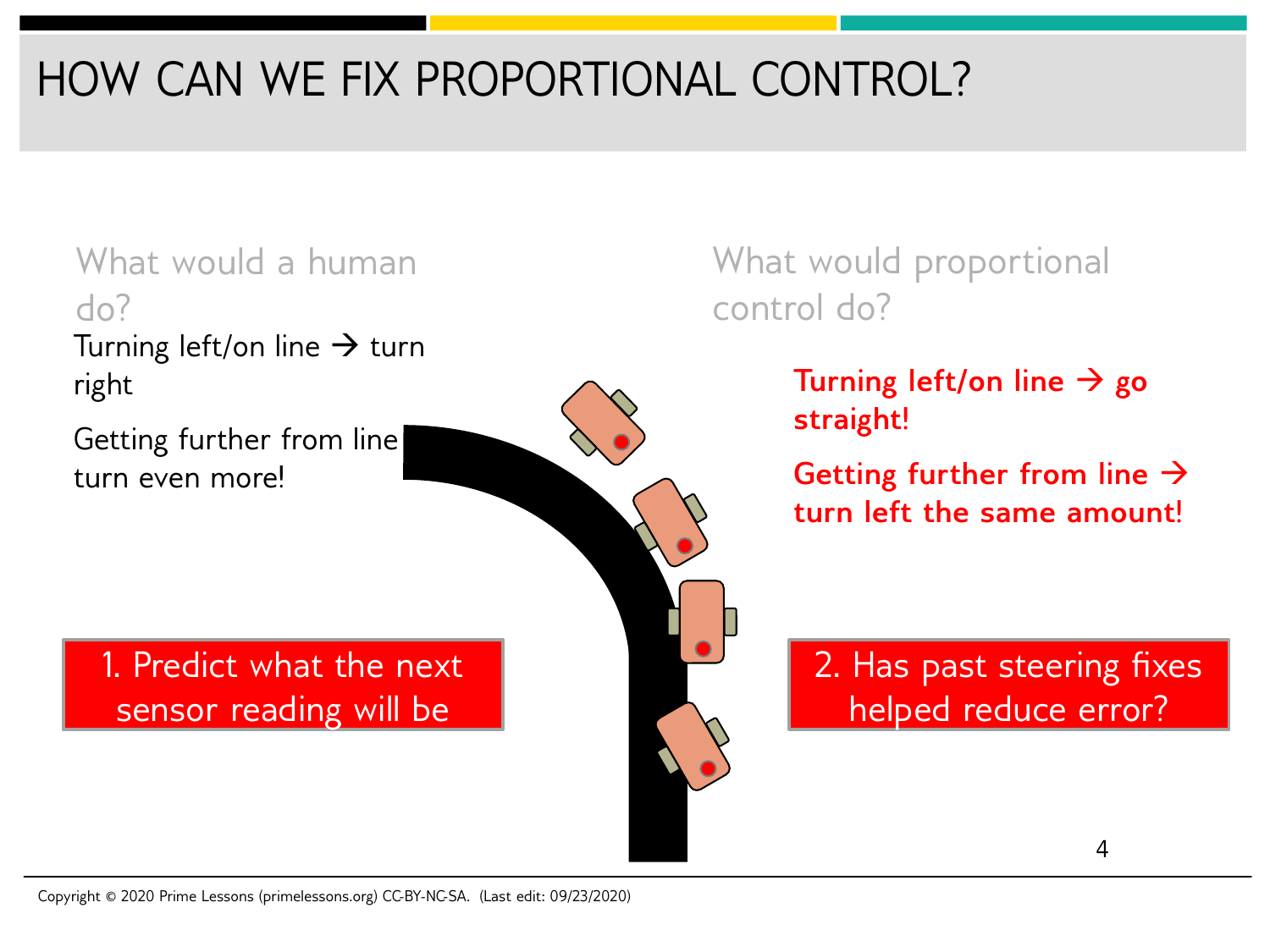

# HOW CAN WE FIX PROPORTIONAL CONTROL?
What would proportional control do?
What would a human do?
Turning left/on line 🡪 turn right
Getting further from line 🡪 turn even more!

Turning left/on line 🡪 go straight!
Getting further from line 🡪 turn left the same amount!

1. Predict what the next sensor reading will be
2. Has past steering fixes helped reduce error?

4
Copyright © 2020 Prime Lessons (primelessons.org) CC-BY-NC-SA.  (Last edit: 09/23/2020)